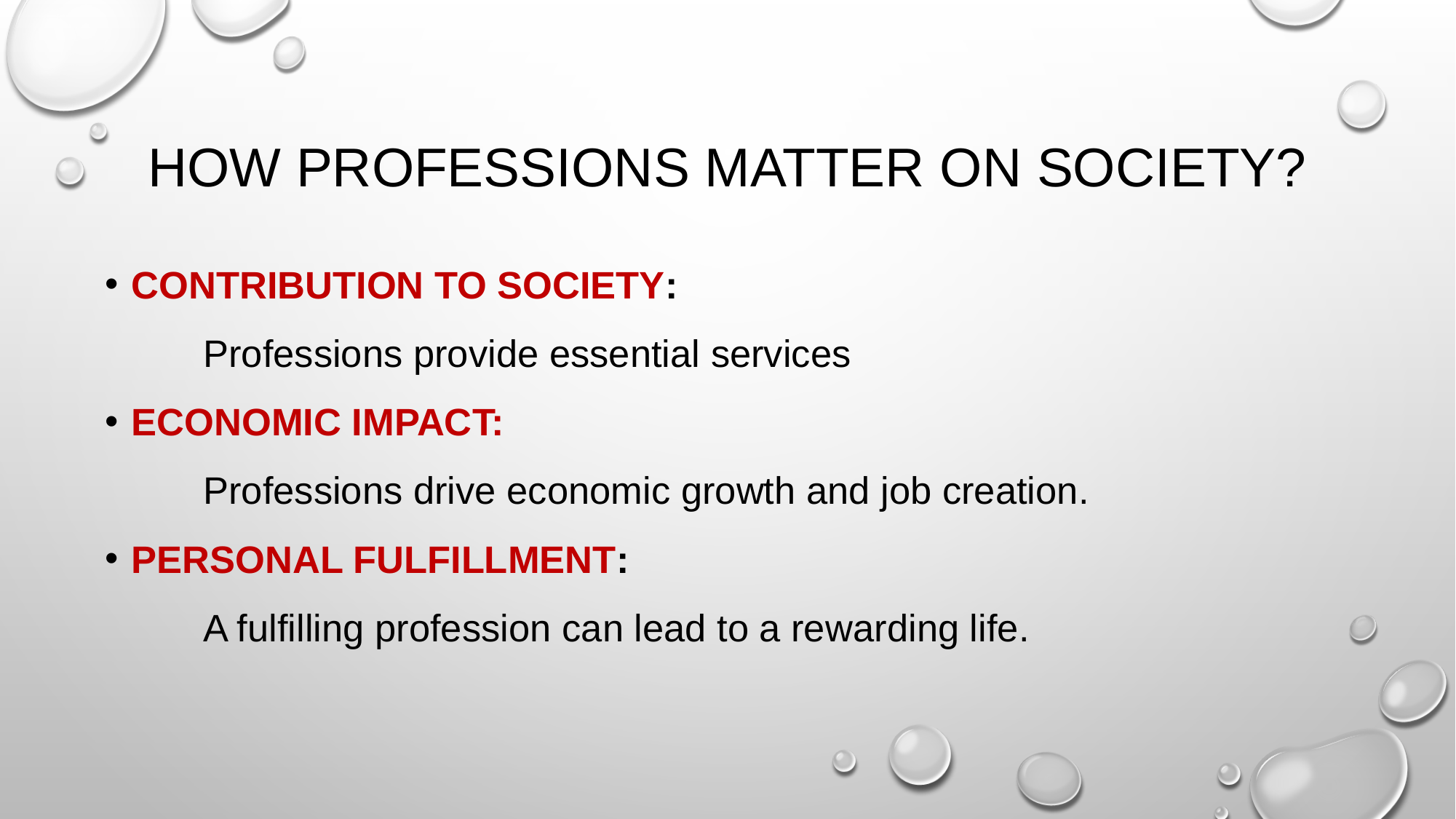

# how Professions Matter on society?
Contribution to society:
	Professions provide essential services
Economic impact:
	Professions drive economic growth and job creation.
Personal fulfillment:
	A fulfilling profession can lead to a rewarding life.